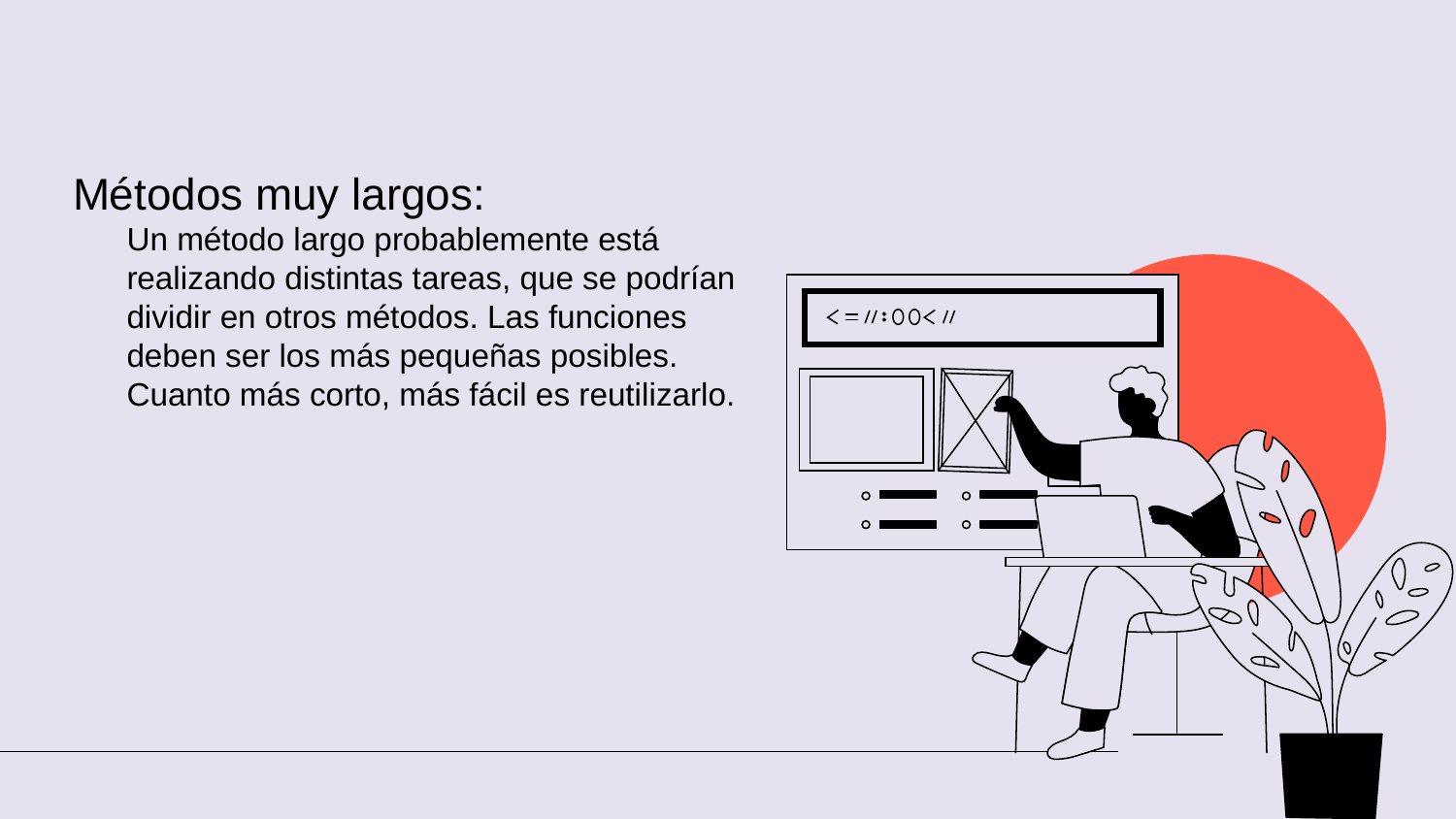

Métodos muy largos:
Un método largo probablemente está realizando distintas tareas, que se podrían dividir en otros métodos. Las funciones deben ser los más pequeñas posibles. Cuanto más corto, más fácil es reutilizarlo.